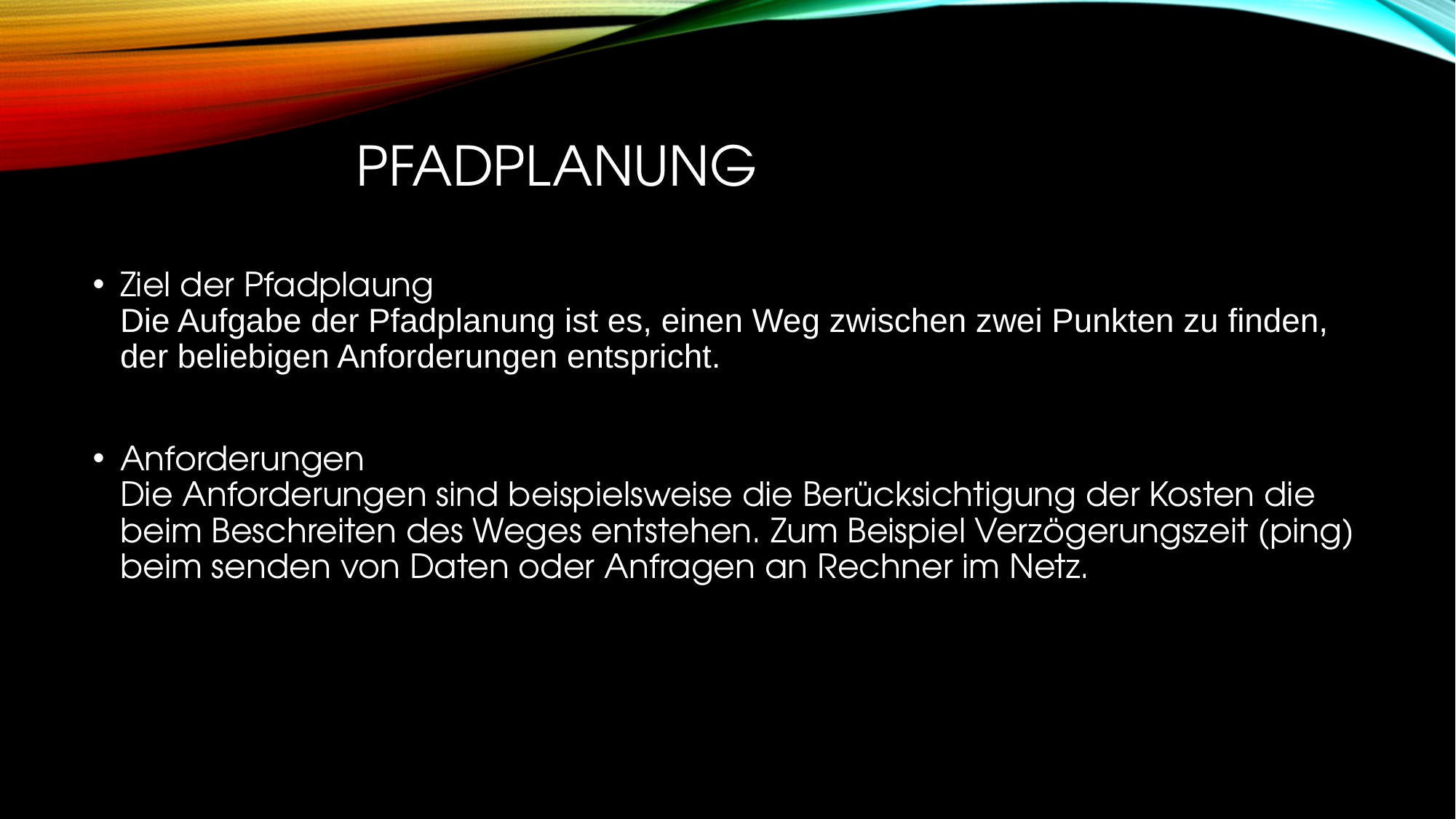

# Pfadplanung
Ziel der Pfadplaung
Die Aufgabe der Pfadplanung ist es, einen Weg zwischen zwei Punkten zu finden, der beliebigen Anforderungen entspricht.

Anforderungen
Die Anforderungen sind beispielsweise die Berücksichtigung der Kosten die beim Beschreiten des Weges entstehen. Zum Beispiel Verzögerungszeit (ping) beim senden von Daten oder Anfragen an Rechner im Netz.